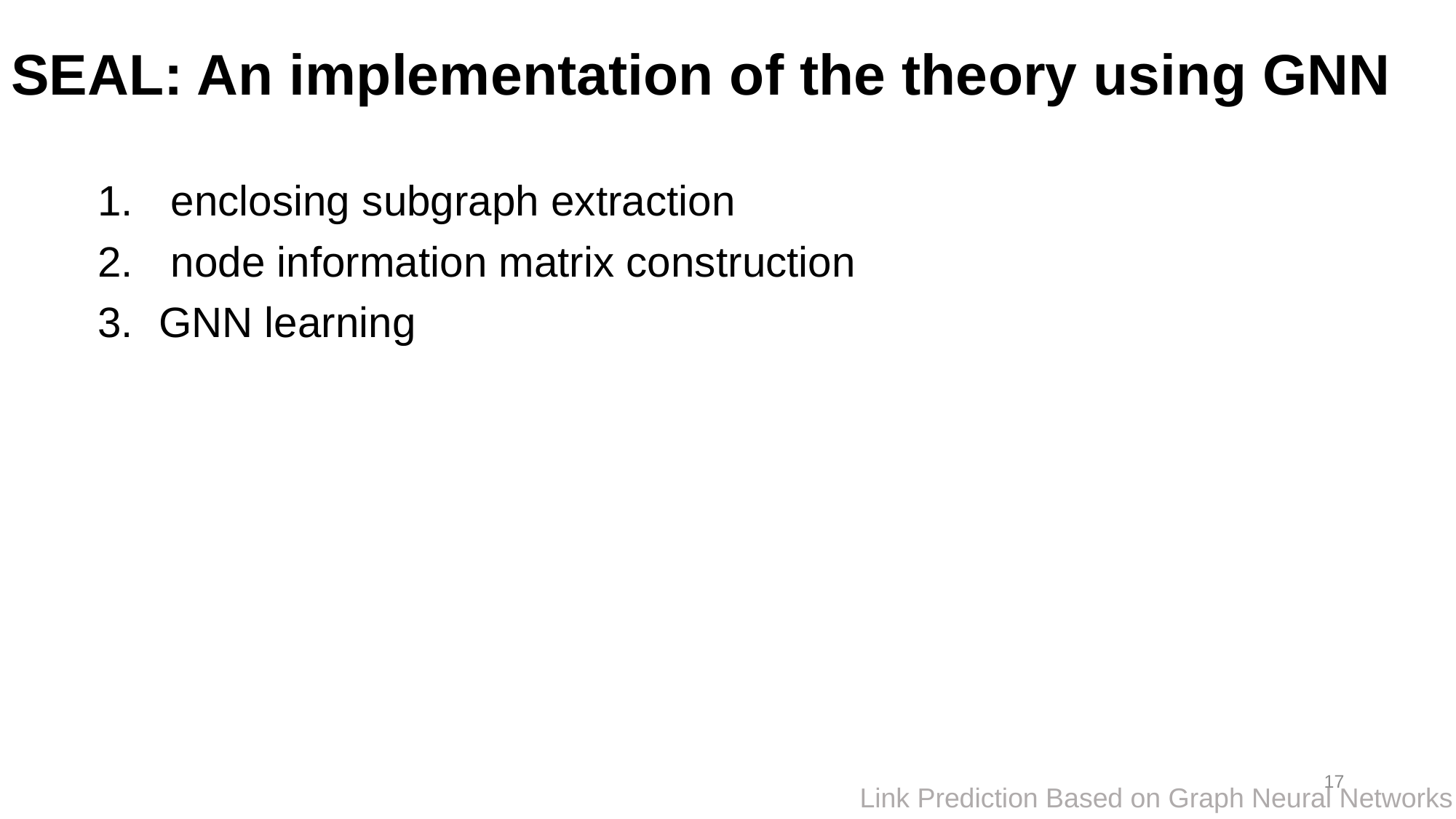

# SEAL: An implementation of the theory using GNN
 enclosing subgraph extraction
 node information matrix construction
GNN learning
17
Link Prediction Based on Graph Neural Networks